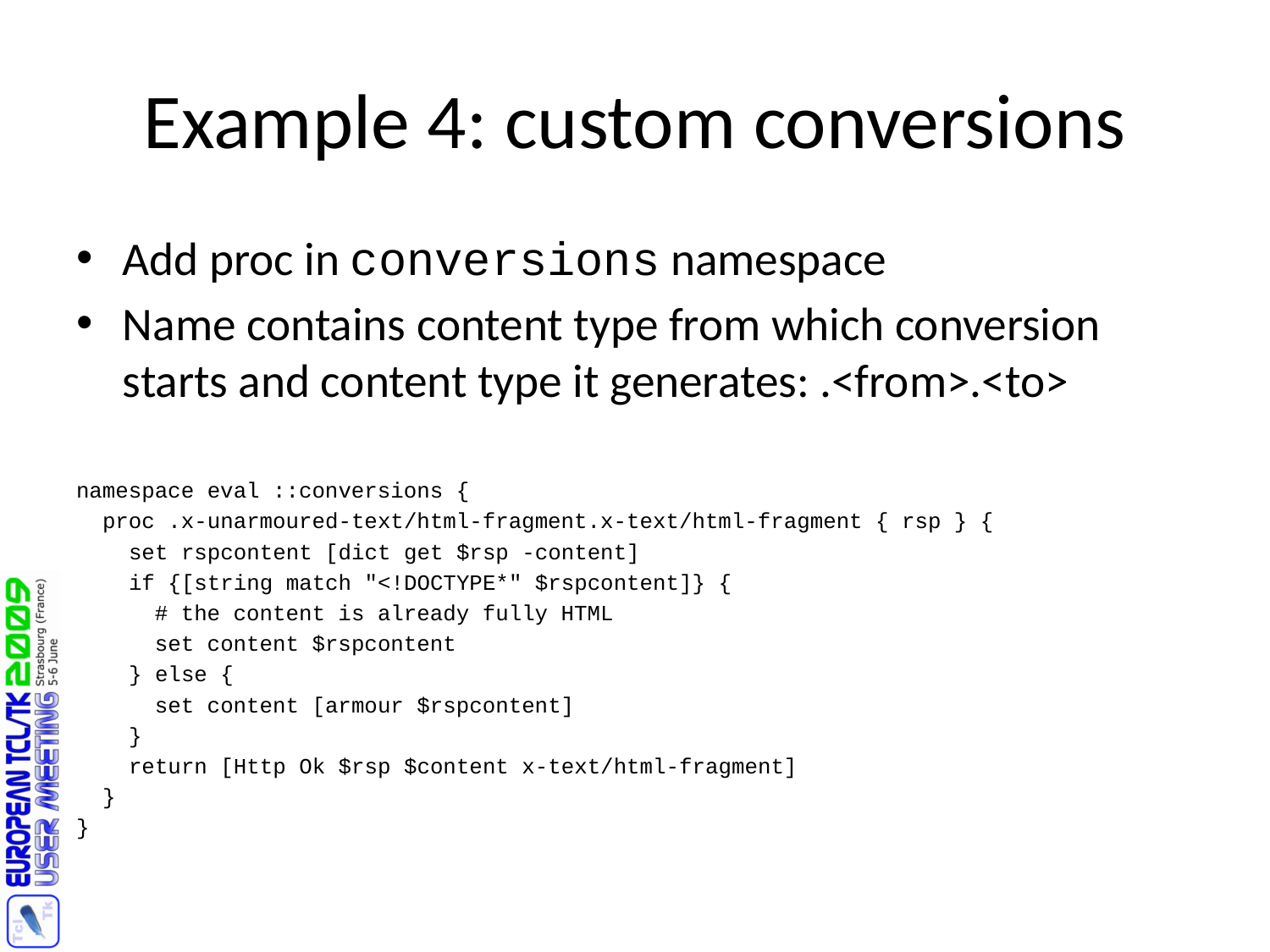

# Example 4: custom conversions
Add proc in conversions namespace
Name contains content type from which conversion starts and content type it generates: .<from>.<to>

namespace eval ::conversions {
  proc .x-unarmoured-text/html-fragment.x-text/html-fragment { rsp } {
    set rspcontent [dict get $rsp -content]
    if {[string match "<!DOCTYPE*" $rspcontent]} {
      # the content is already fully HTML
      set content $rspcontent
    } else {
      set content [armour $rspcontent]
    }
    return [Http Ok $rsp $content x-text/html-fragment]
  }
}